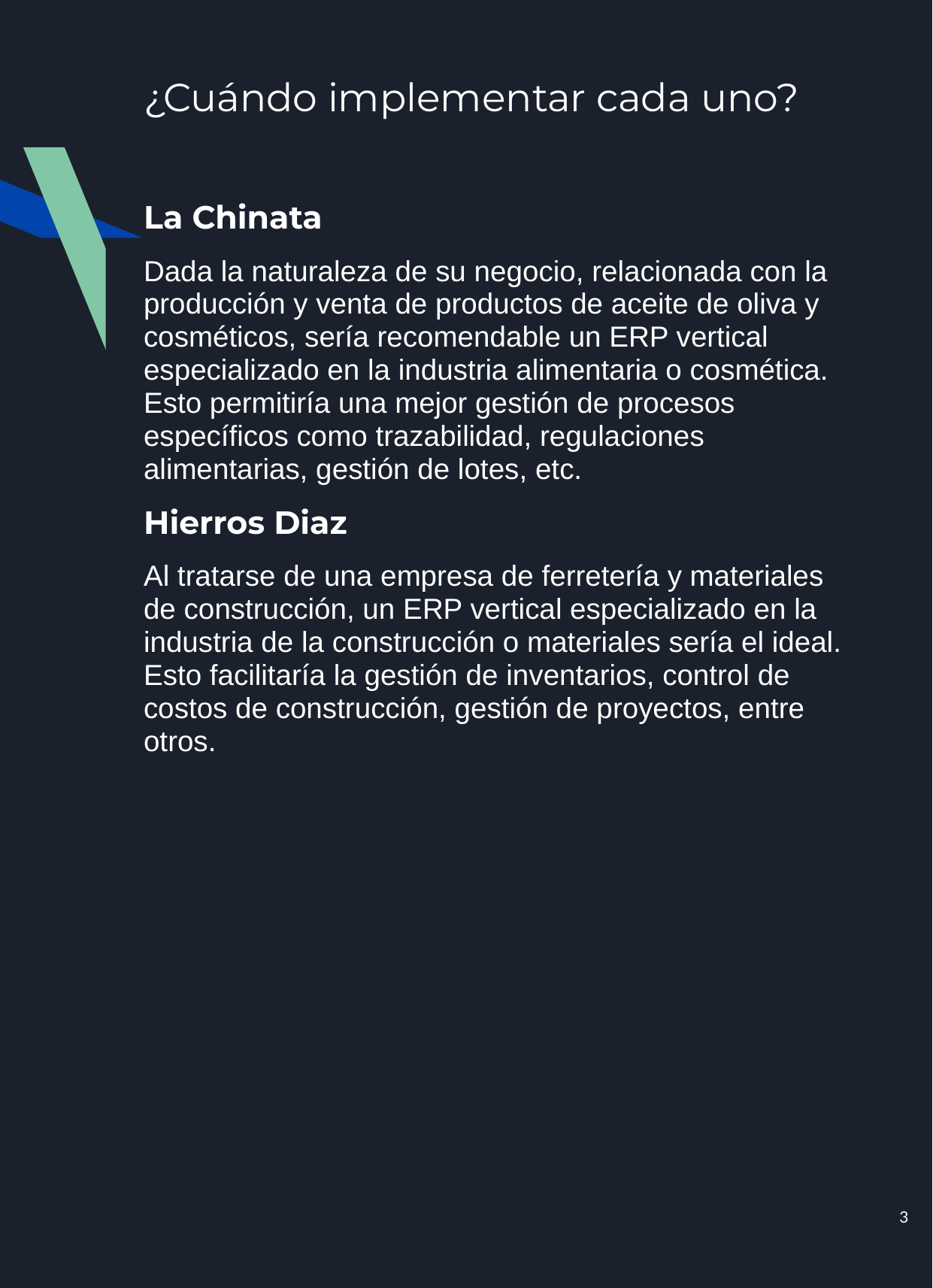

# ¿Cuándo implementar cada uno?
La Chinata
Dada la naturaleza de su negocio, relacionada con la producción y venta de productos de aceite de oliva y cosméticos, sería recomendable un ERP vertical especializado en la industria alimentaria o cosmética. Esto permitiría una mejor gestión de procesos específicos como trazabilidad, regulaciones alimentarias, gestión de lotes, etc.
Hierros Diaz
Al tratarse de una empresa de ferretería y materiales de construcción, un ERP vertical especializado en la industria de la construcción o materiales sería el ideal. Esto facilitaría la gestión de inventarios, control de costos de construcción, gestión de proyectos, entre otros.
3